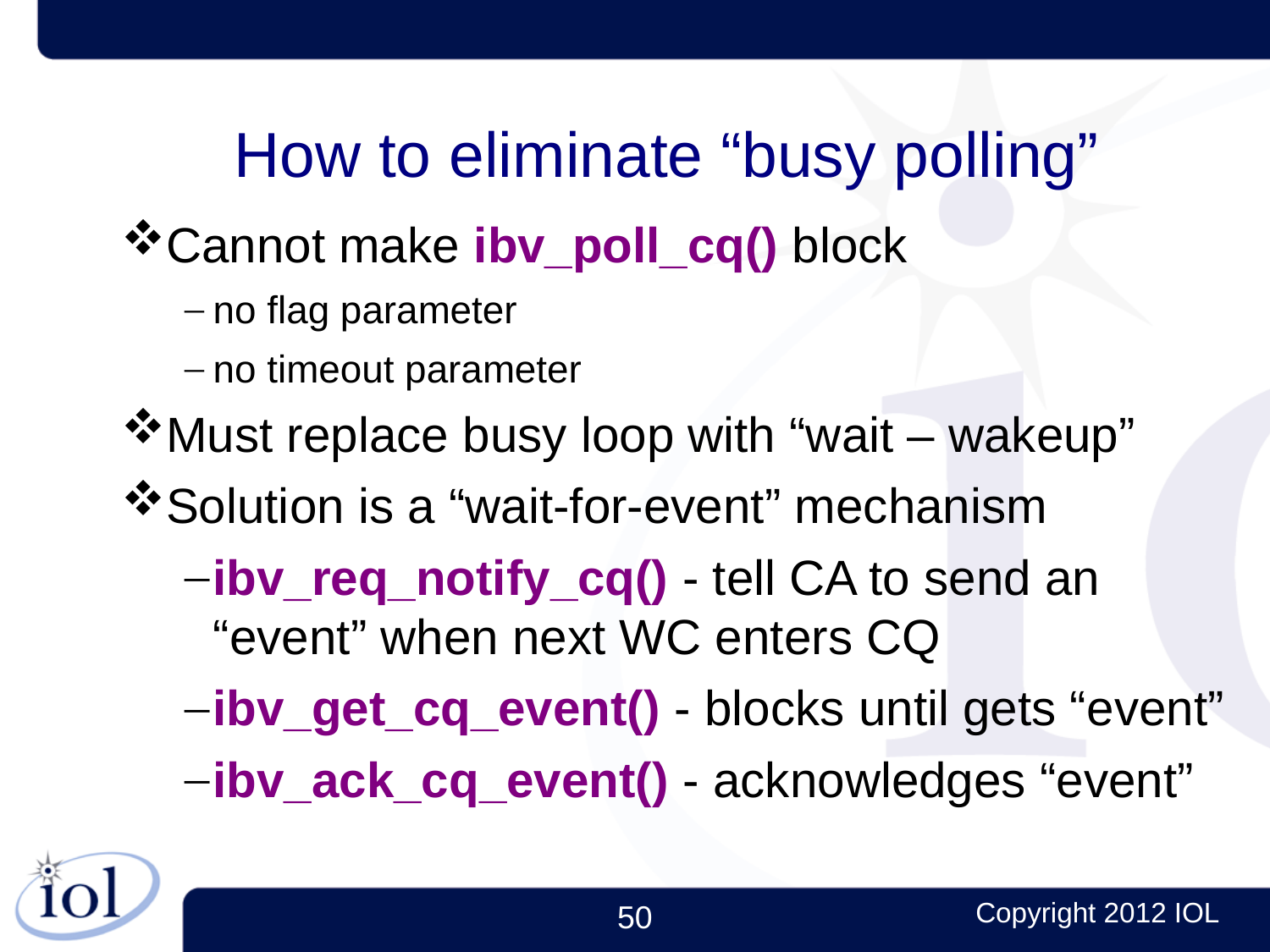

How to eliminate “busy polling”
Cannot make ibv_poll_cq() block
no flag parameter
no timeout parameter
Must replace busy loop with “wait – wakeup”
Solution is a “wait-for-event” mechanism
ibv_req_notify_cq() - tell CA to send an “event” when next WC enters CQ
ibv_get_cq_event() - blocks until gets “event”
ibv_ack_cq_event() - acknowledges “event”